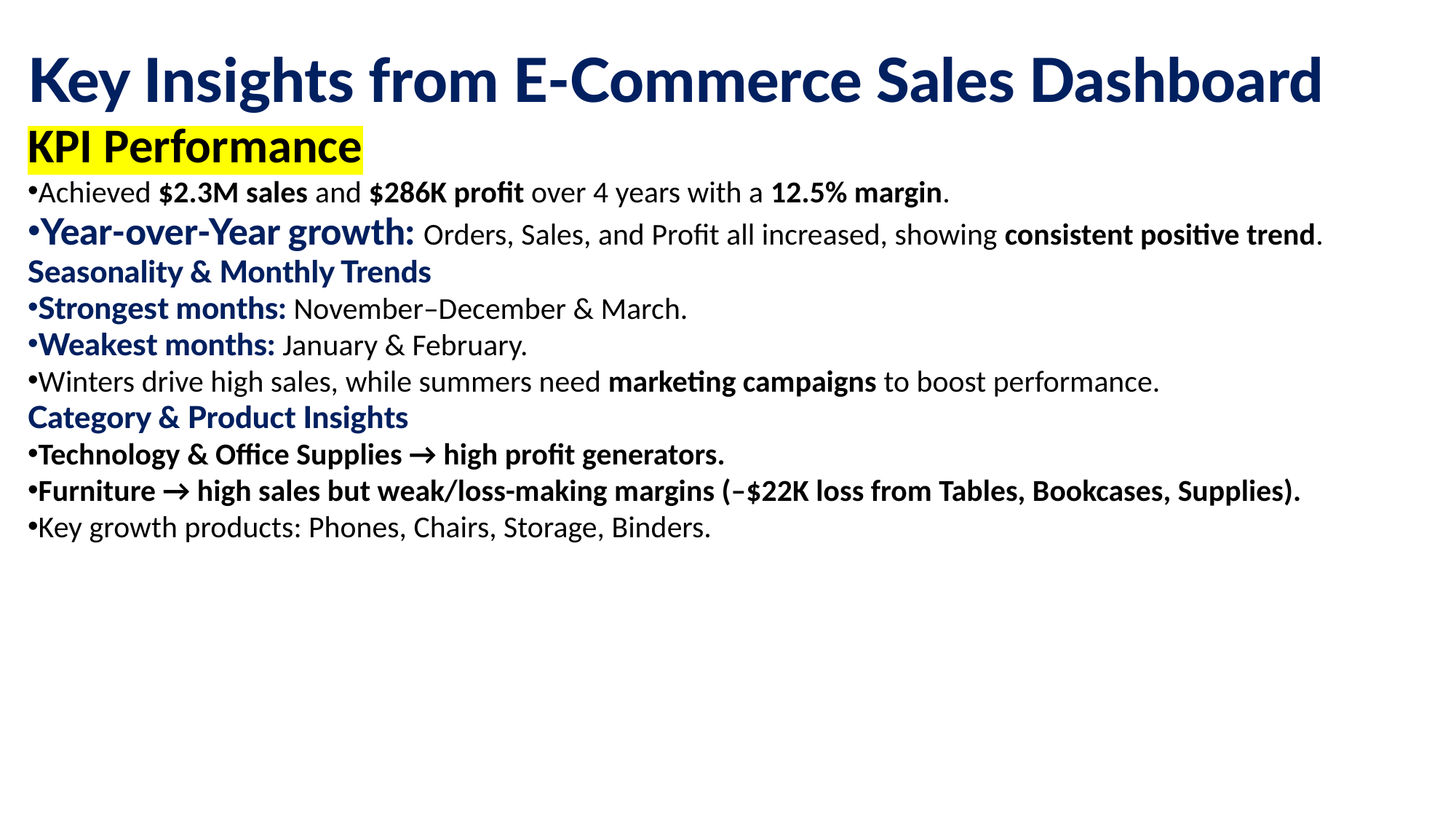

Key Insights from E-Commerce Sales Dashboard
KPI Performance
Achieved $2.3M sales and $286K profit over 4 years with a 12.5% margin.
Year-over-Year growth: Orders, Sales, and Profit all increased, showing consistent positive trend.
Seasonality & Monthly Trends
Strongest months: November–December & March.
Weakest months: January & February.
Winters drive high sales, while summers need marketing campaigns to boost performance.
Category & Product Insights
Technology & Office Supplies → high profit generators.
Furniture → high sales but weak/loss-making margins (–$22K loss from Tables, Bookcases, Supplies).
Key growth products: Phones, Chairs, Storage, Binders.